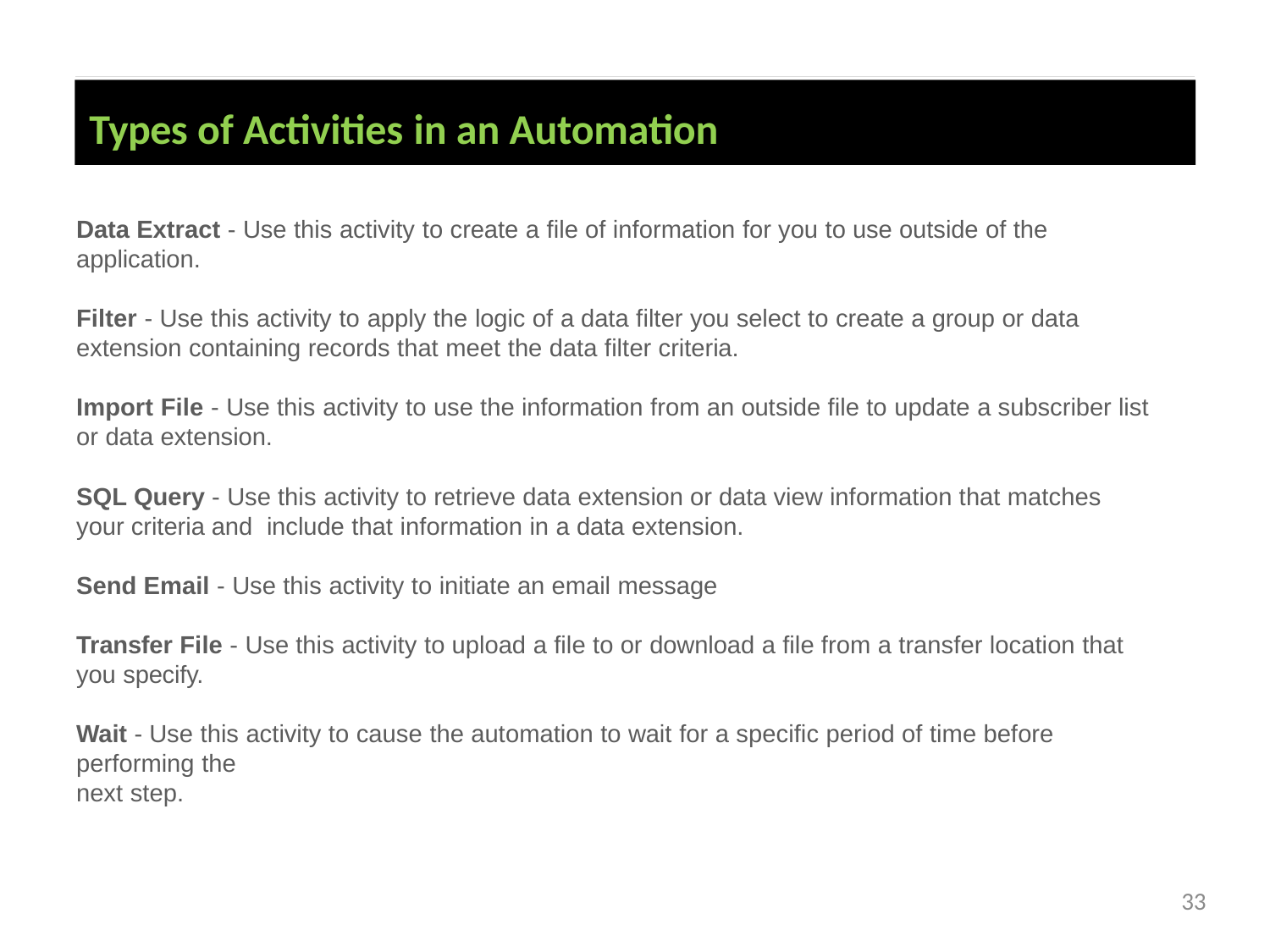

Types of Activities in an Automation
Data Extract - Use this activity to create a file of information for you to use outside of the application.

Filter - Use this activity to apply the logic of a data filter you select to create a group or data extension containing records that meet the data filter criteria.

Import File - Use this activity to use the information from an outside file to update a subscriber list or data extension.

SQL Query - Use this activity to retrieve data extension or data view information that matches your criteria and  include that information in a data extension.

Send Email - Use this activity to initiate an email message

Transfer File - Use this activity to upload a file to or download a file from a transfer location that you specify.

Wait - Use this activity to cause the automation to wait for a specific period of time before performing the
next step.
33